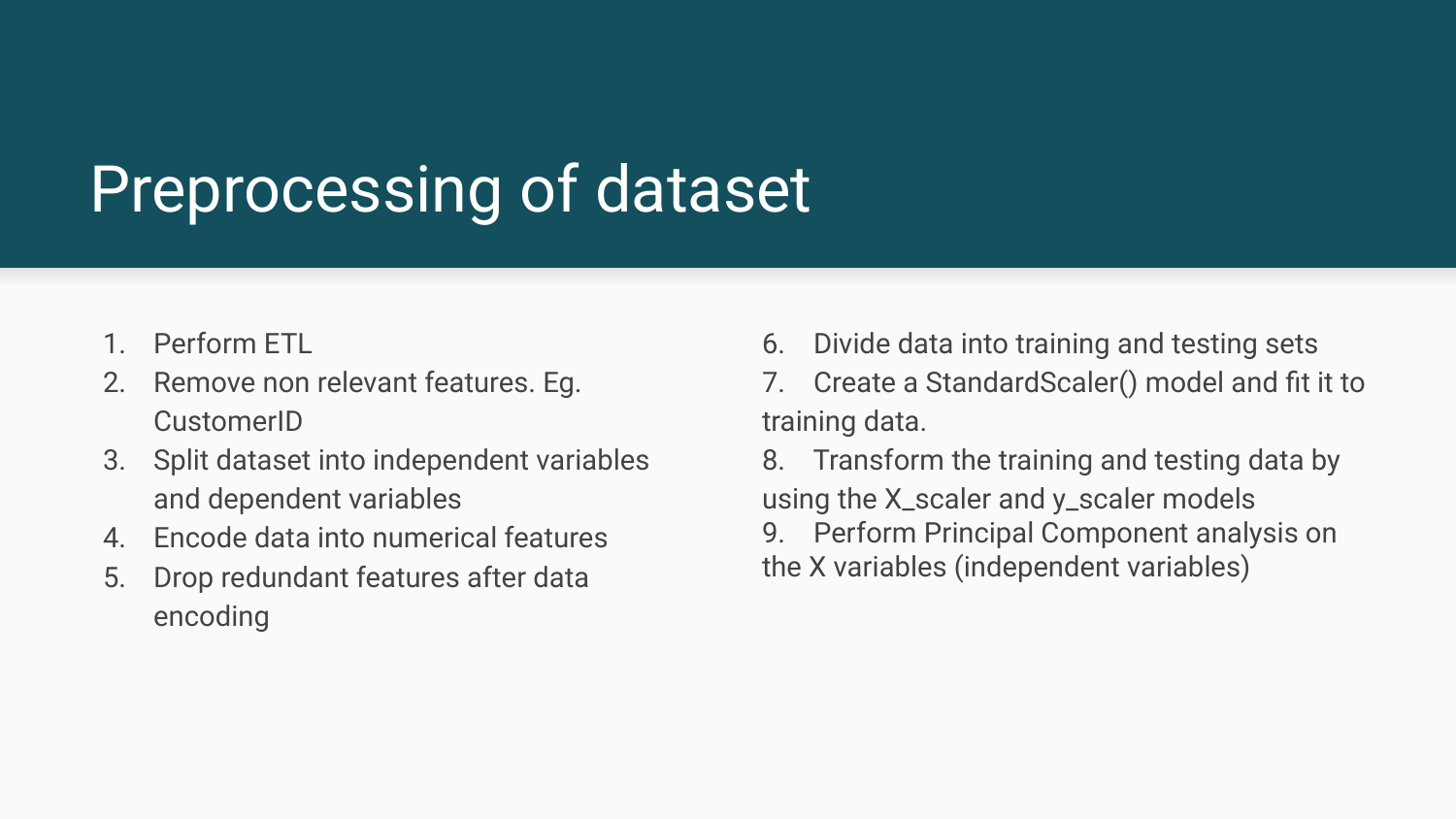

# Preprocessing of dataset
Perform ETL
Remove non relevant features. Eg. CustomerID
Split dataset into independent variables and dependent variables
Encode data into numerical features
Drop redundant features after data encoding
6.    Divide data into training and testing sets
7.    Create a StandardScaler() model and fit it to training data.
8.    Transform the training and testing data by using the X_scaler and y_scaler models
9.    Perform Principal Component analysis on the X variables (independent variables)